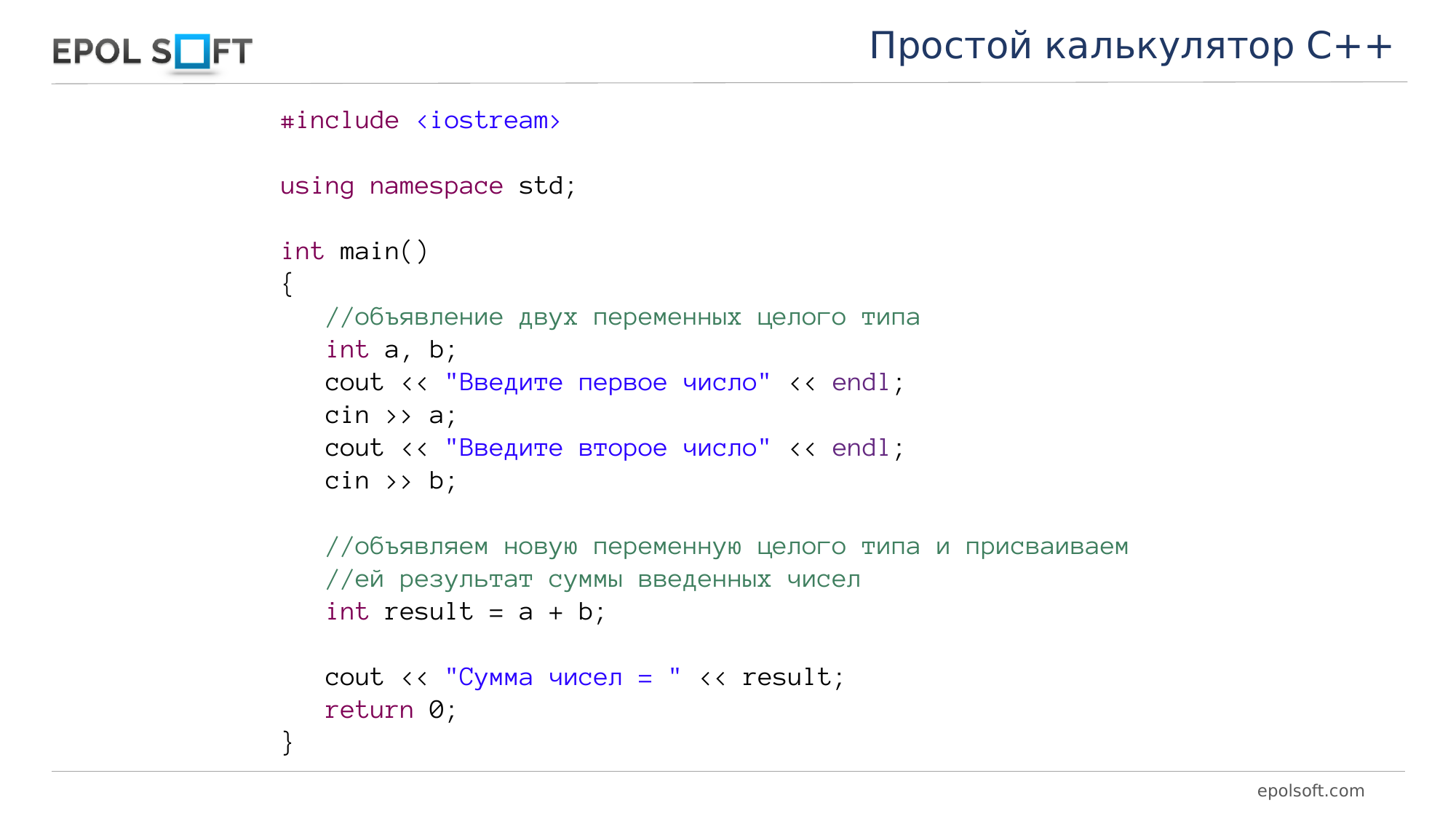

Простой калькулятор С++
#include <iostream>

using namespace std;

int main()
{
   //объявление двух переменных целого типа
   int a, b;
   cout << "Введите первое число" << endl;
   cin >> a;
   cout << "Введите второе число" << endl;
   cin >> b;

   //объявляем новую переменную целого типа и присваиваем
   //ей результат суммы введенных чисел
   int result = a + b;

   cout << "Сумма чисел = " << result;
   return 0;
}